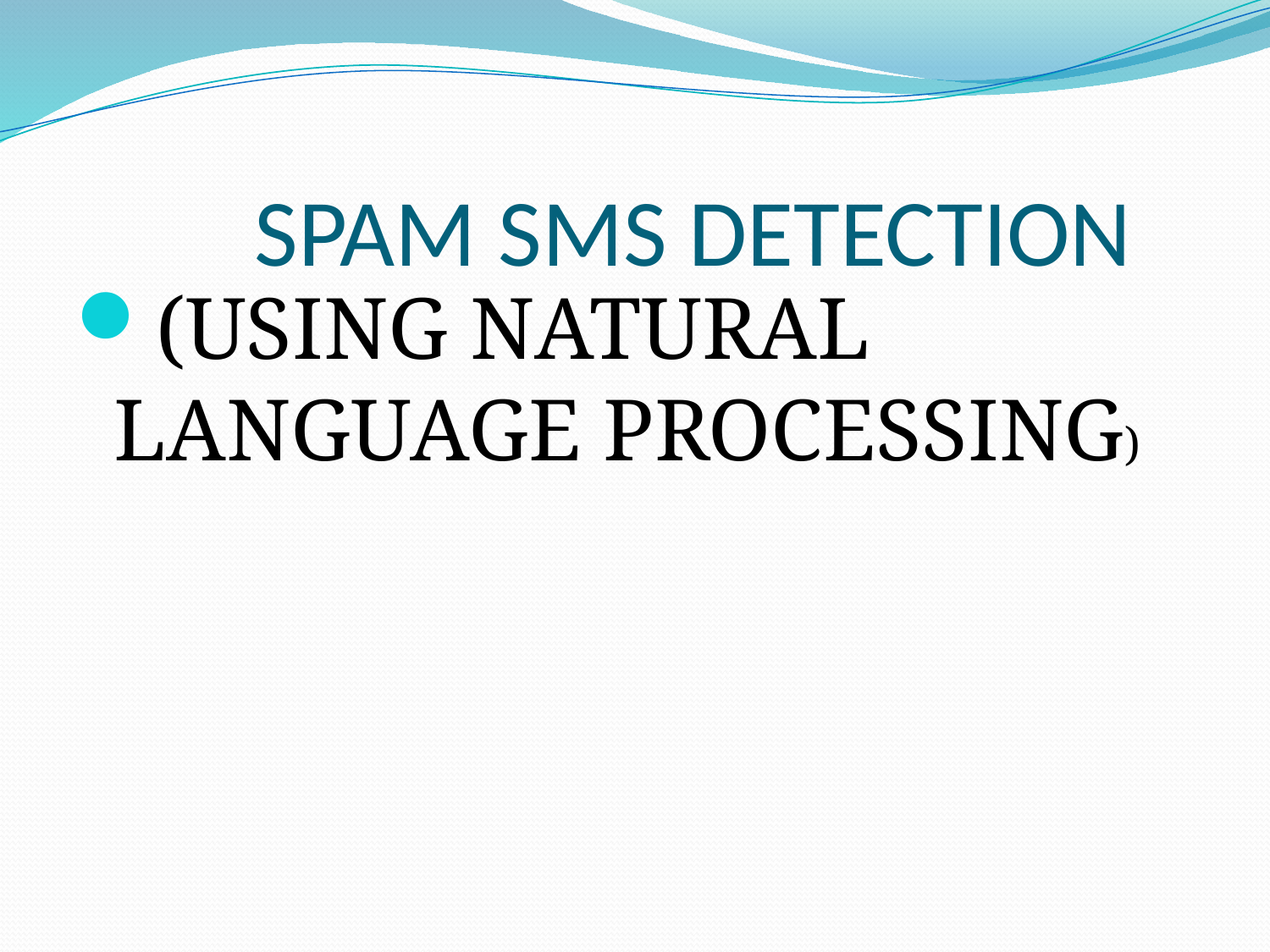

# SPAM SMS DETECTION
(USING NATURAL LANGUAGE PROCESSING)